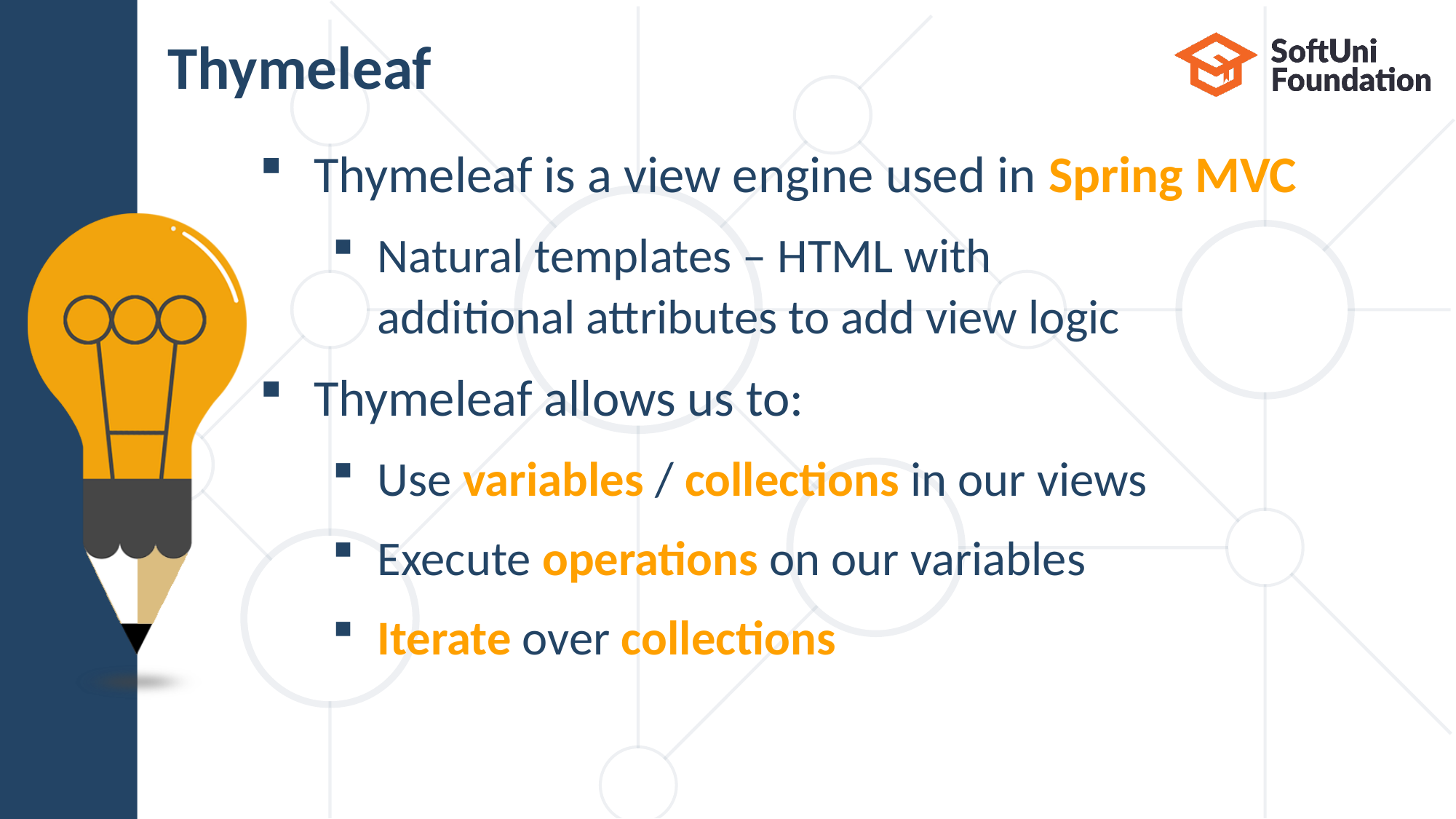

# Thymeleaf
Thymeleaf is a view engine used in Spring MVC
Natural templates – HTML with
additional attributes to add view logic
Thymeleaf allows us to:
Use variables / collections in our views
Execute operations on our variables
Iterate over collections